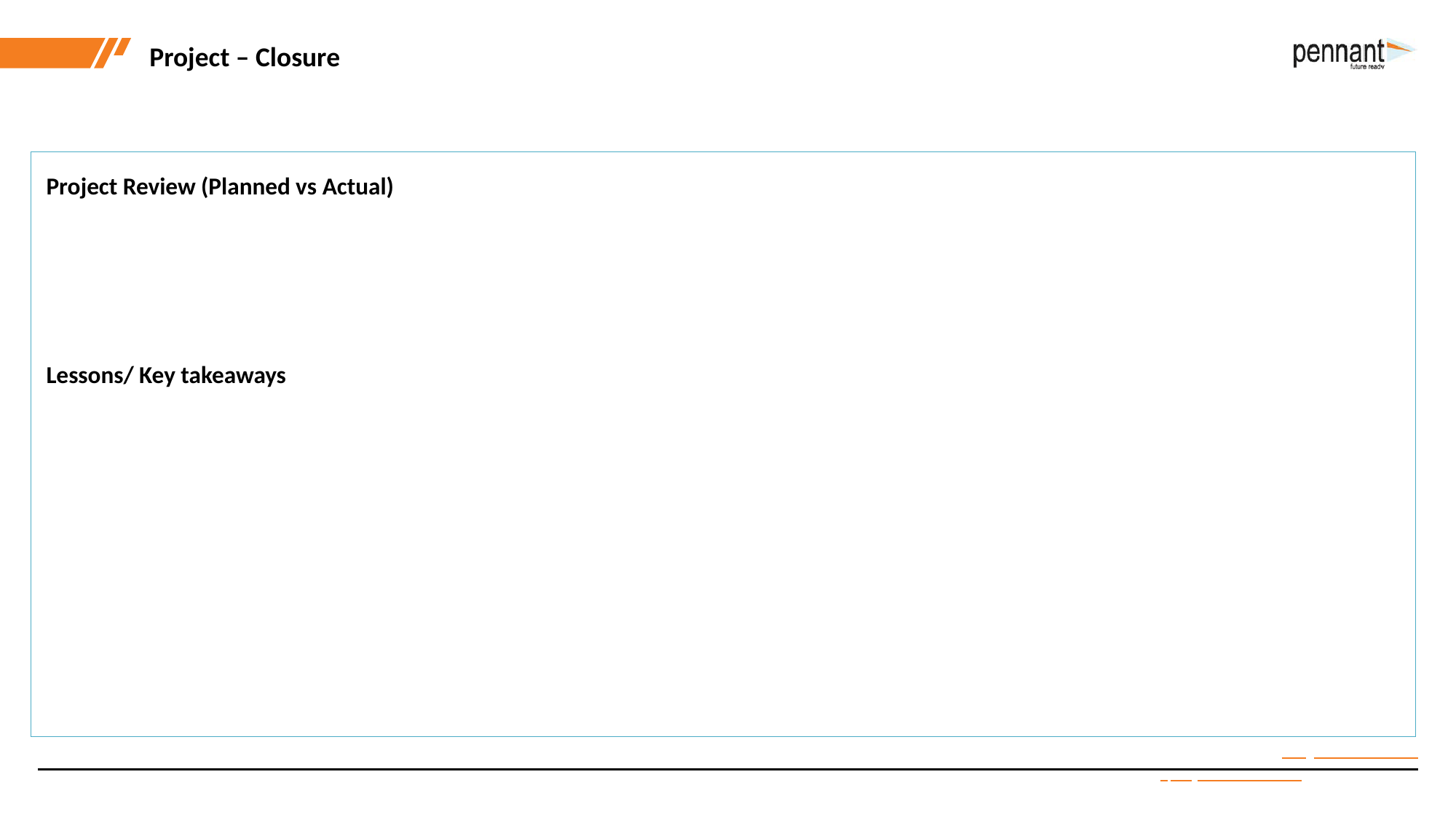

Project – Closure
Project Review (Planned vs Actual)

Lessons/ Key takeaways